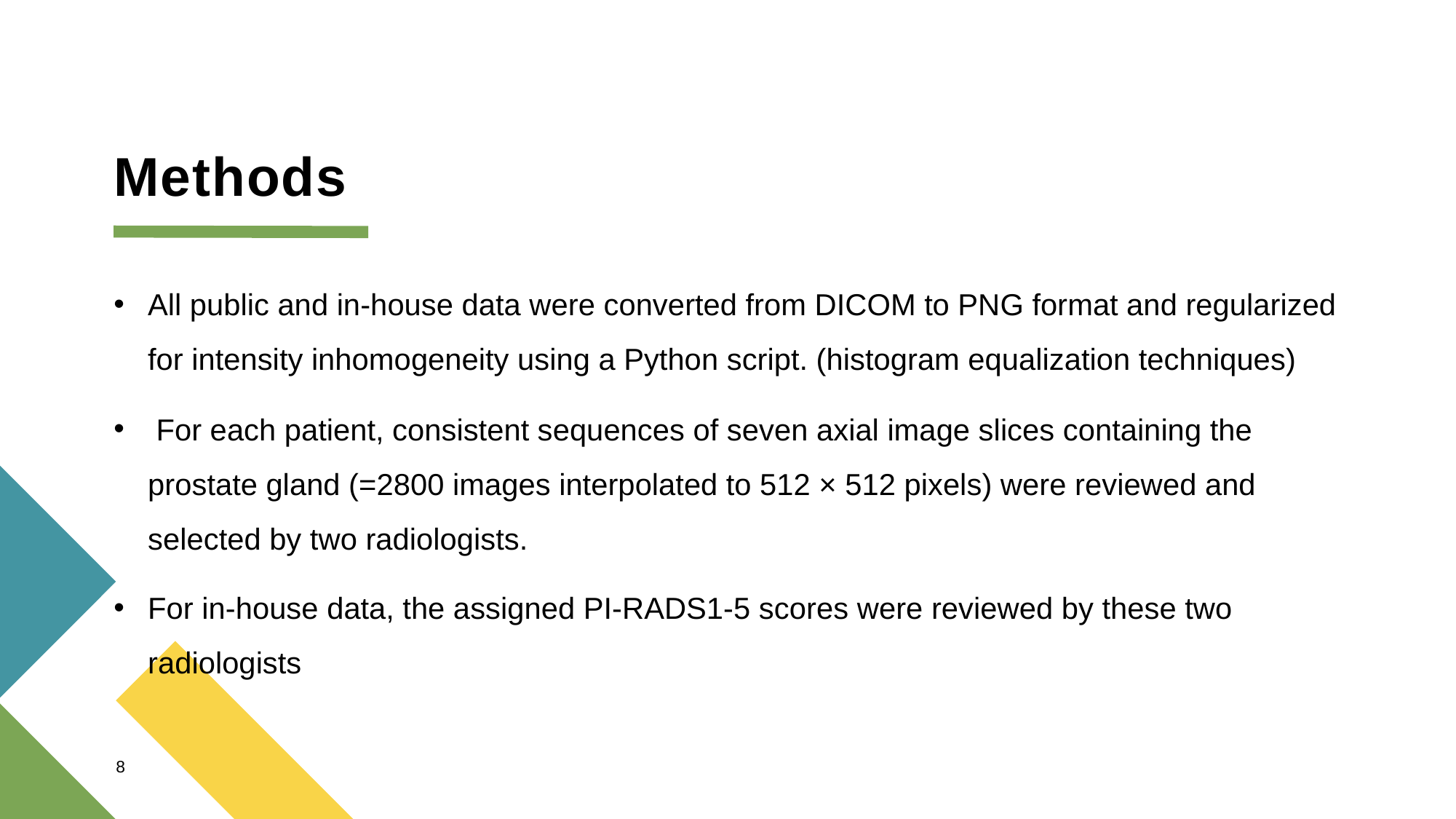

# Methods
All public and in-house data were converted from DICOM to PNG format and regularized for intensity inhomogeneity using a Python script. (histogram equalization techniques)
 For each patient, consistent sequences of seven axial image slices containing the prostate gland (=2800 images interpolated to 512 × 512 pixels) were reviewed and selected by two radiologists.
For in-house data, the assigned PI-RADS1-5 scores were reviewed by these two radiologists
8